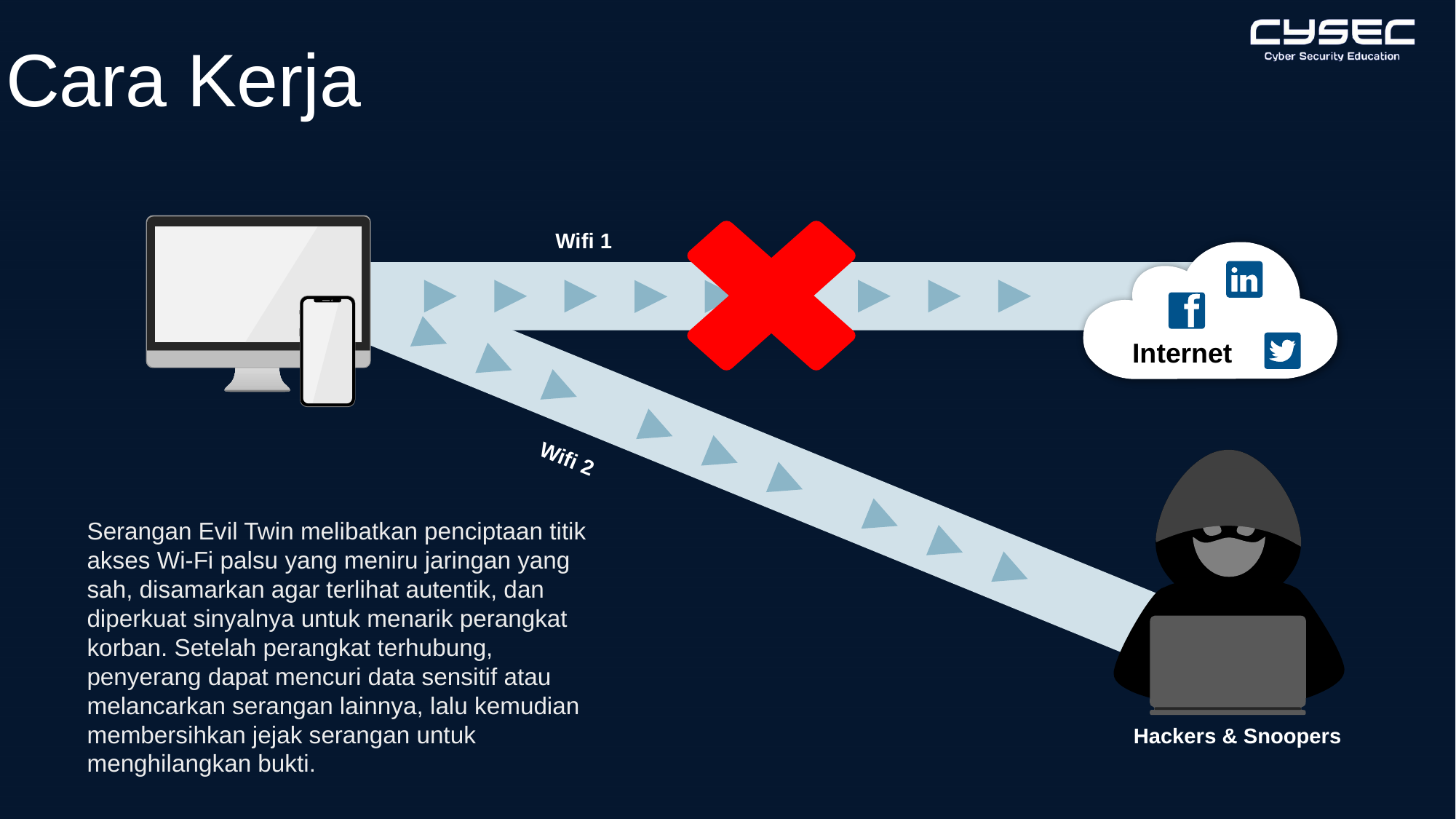

Cara Kerja

Wifi 1

Internet

Wifi 2

Serangan Evil Twin melibatkan penciptaan titik akses Wi-Fi palsu yang meniru jaringan yang sah, disamarkan agar terlihat autentik, dan diperkuat sinyalnya untuk menarik perangkat korban. Setelah perangkat terhubung, penyerang dapat mencuri data sensitif atau melancarkan serangan lainnya, lalu kemudian membersihkan jejak serangan untuk menghilangkan bukti.

Hackers & Snoopers